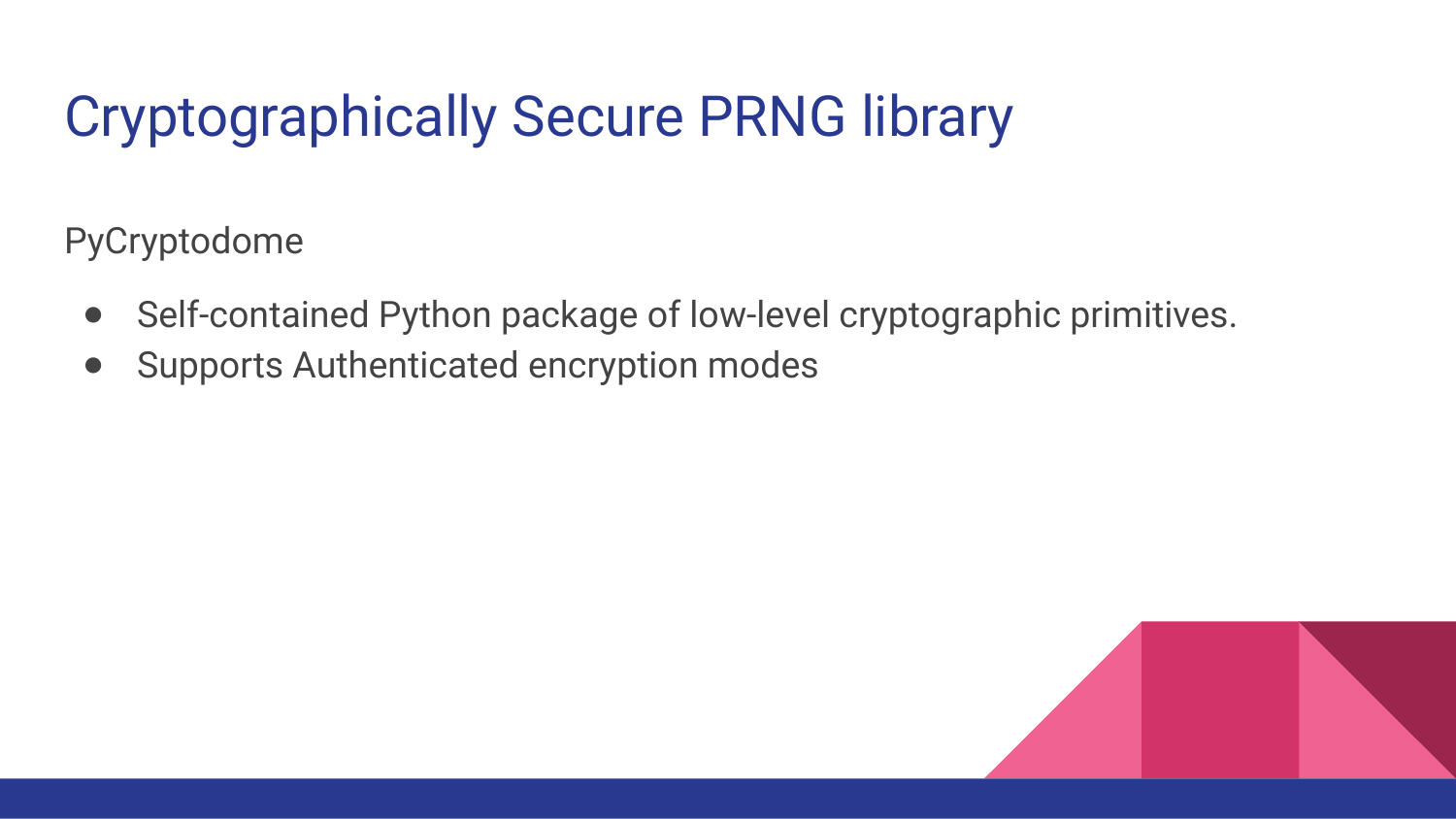

# Cryptographically Secure PRNG library
PyCryptodome
Self-contained Python package of low-level cryptographic primitives.
Supports Authenticated encryption modes